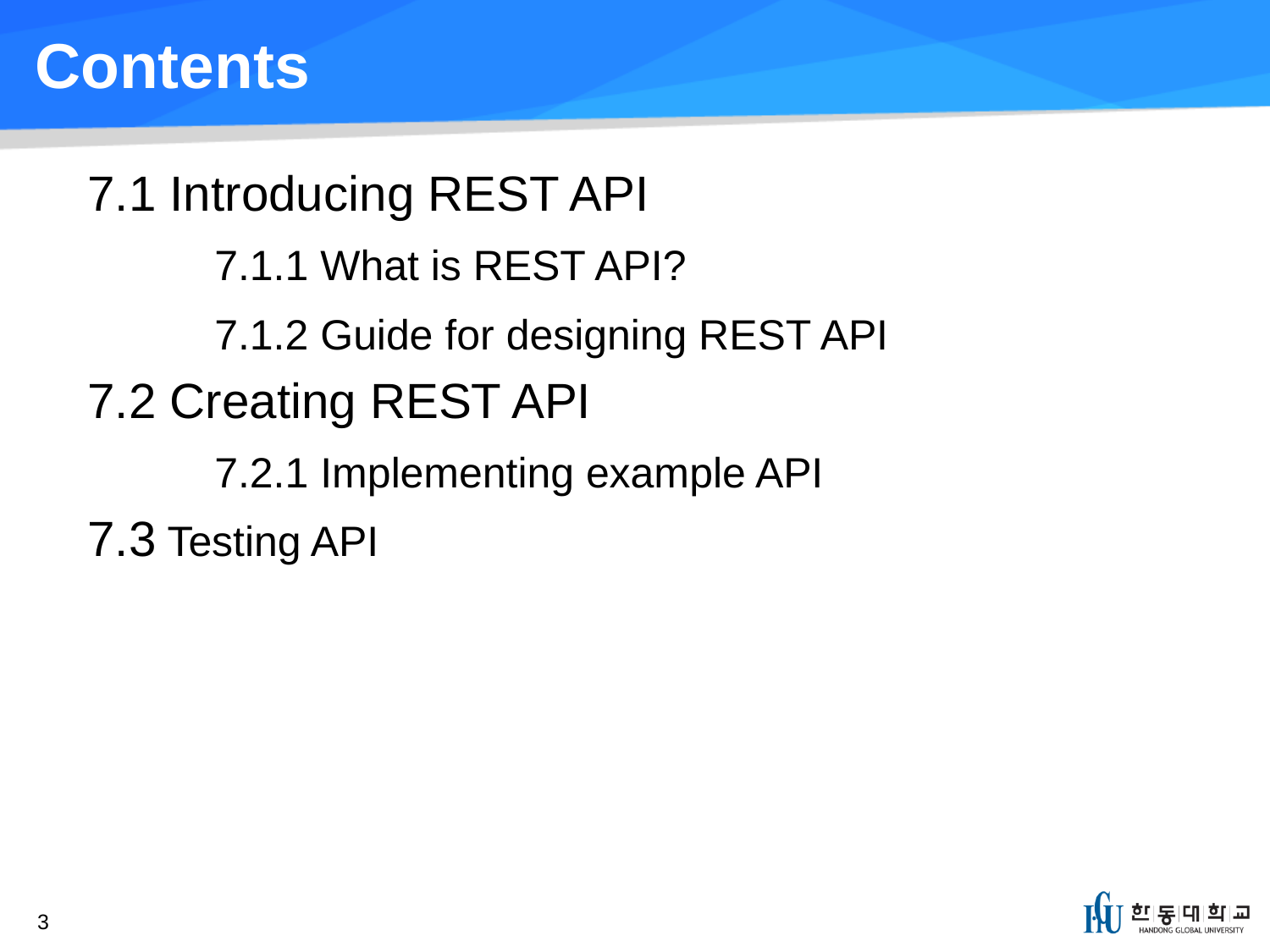

# Contents
7.1 Introducing REST API
	7.1.1 What is REST API?
	7.1.2 Guide for designing REST API
7.2 Creating REST API
	7.2.1 Implementing example API
7.3 Testing API
3